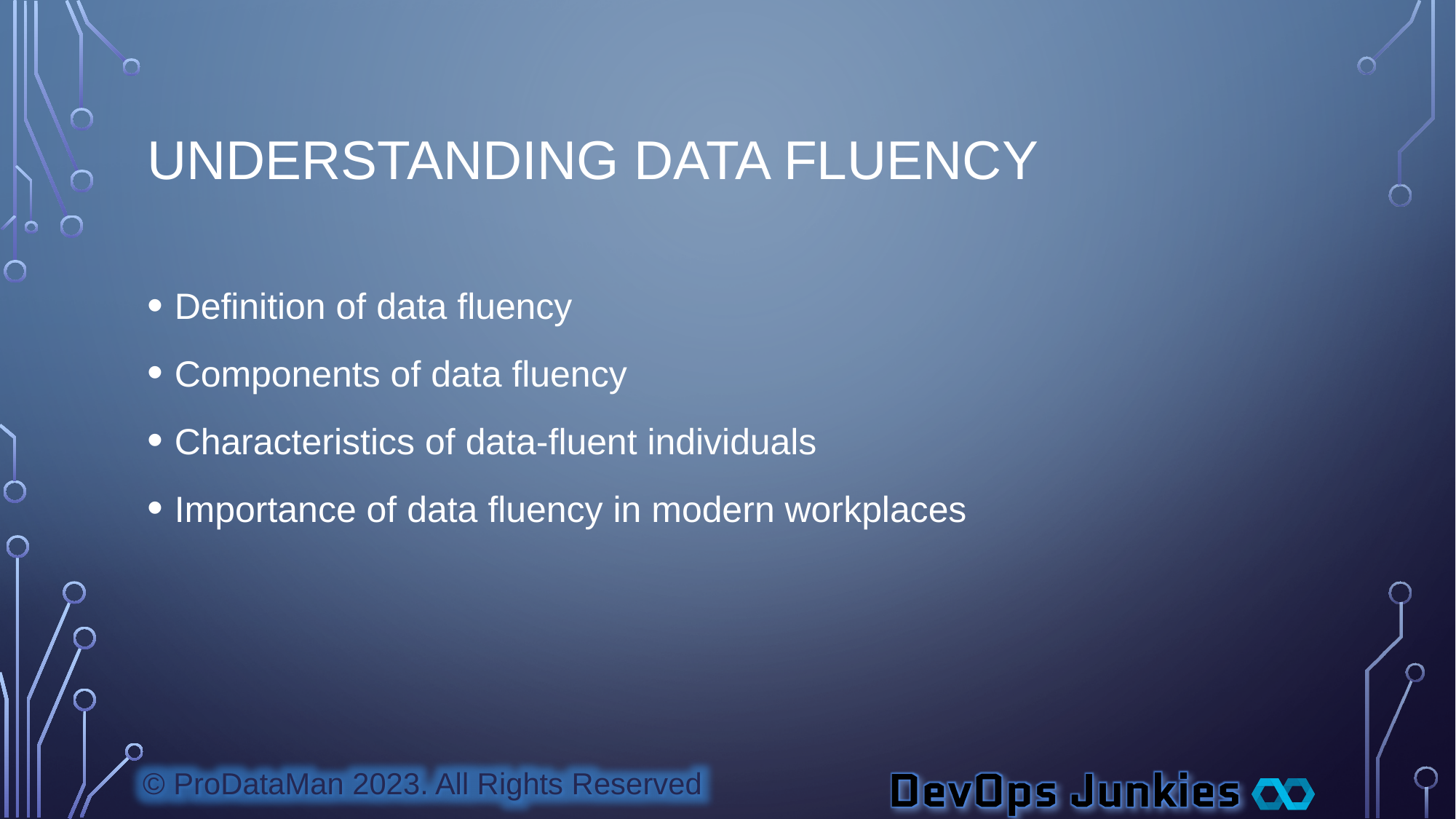

# Understanding Data Fluency
Definition of data fluency
Components of data fluency
Characteristics of data-fluent individuals
Importance of data fluency in modern workplaces